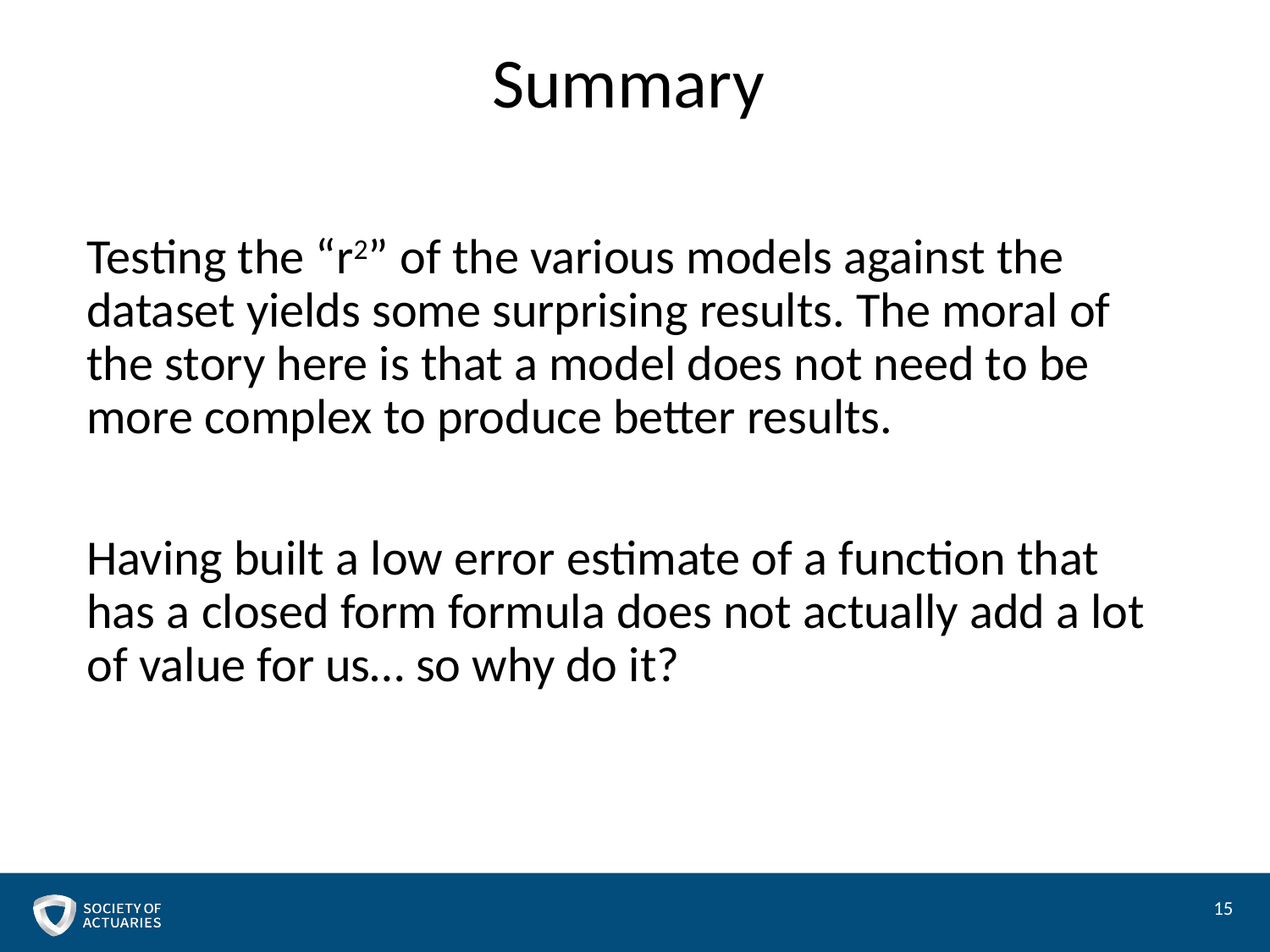

# Summary
Testing the “r2” of the various models against the dataset yields some surprising results. The moral of the story here is that a model does not need to be more complex to produce better results.

Having built a low error estimate of a function that has a closed form formula does not actually add a lot of value for us… so why do it?
15